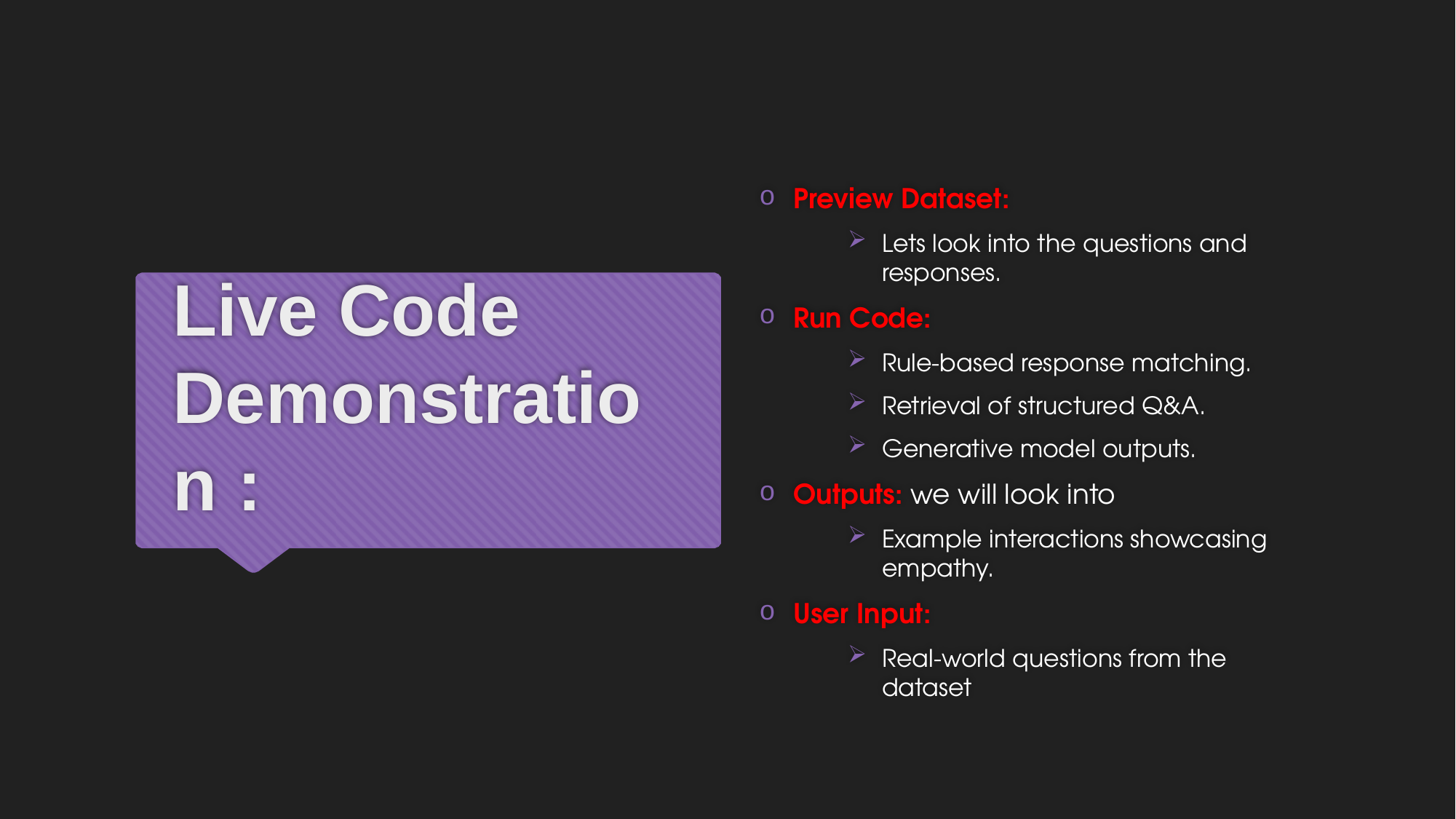

Preview Dataset:
Lets look into the questions and responses.
Run Code:
Rule-based response matching.
Retrieval of structured Q&A.
Generative model outputs.
Outputs: we will look into
Example interactions showcasing empathy.
User Input:
Real-world questions from the dataset
# Live Code Demonstration :